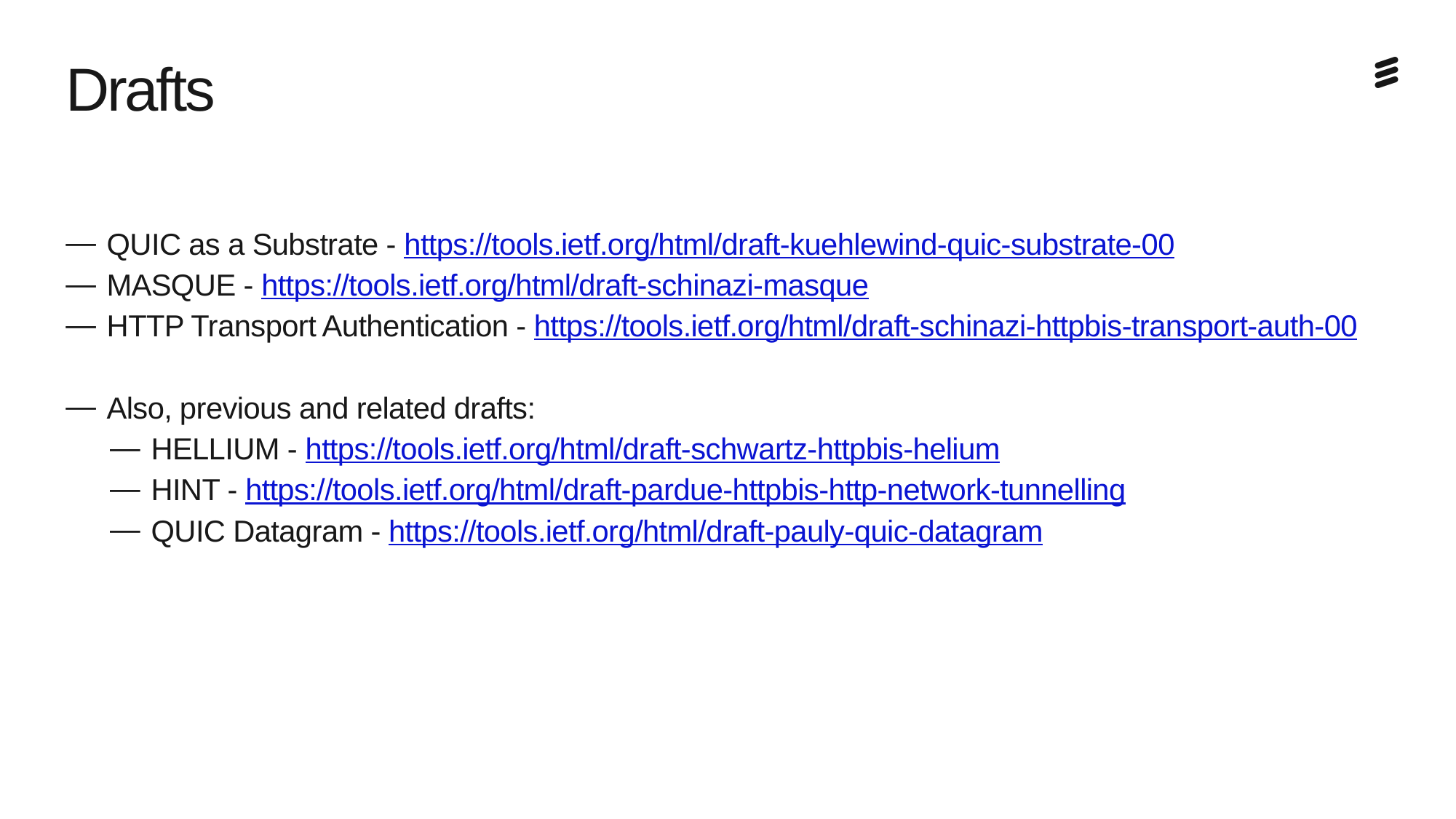

# Drafts
QUIC as a Substrate - https://tools.ietf.org/html/draft-kuehlewind-quic-substrate-00
MASQUE - https://tools.ietf.org/html/draft-schinazi-masque
HTTP Transport Authentication - https://tools.ietf.org/html/draft-schinazi-httpbis-transport-auth-00

Also, previous and related drafts:
HELLIUM - https://tools.ietf.org/html/draft-schwartz-httpbis-helium
HINT - https://tools.ietf.org/html/draft-pardue-httpbis-http-network-tunnelling
QUIC Datagram - https://tools.ietf.org/html/draft-pauly-quic-datagram